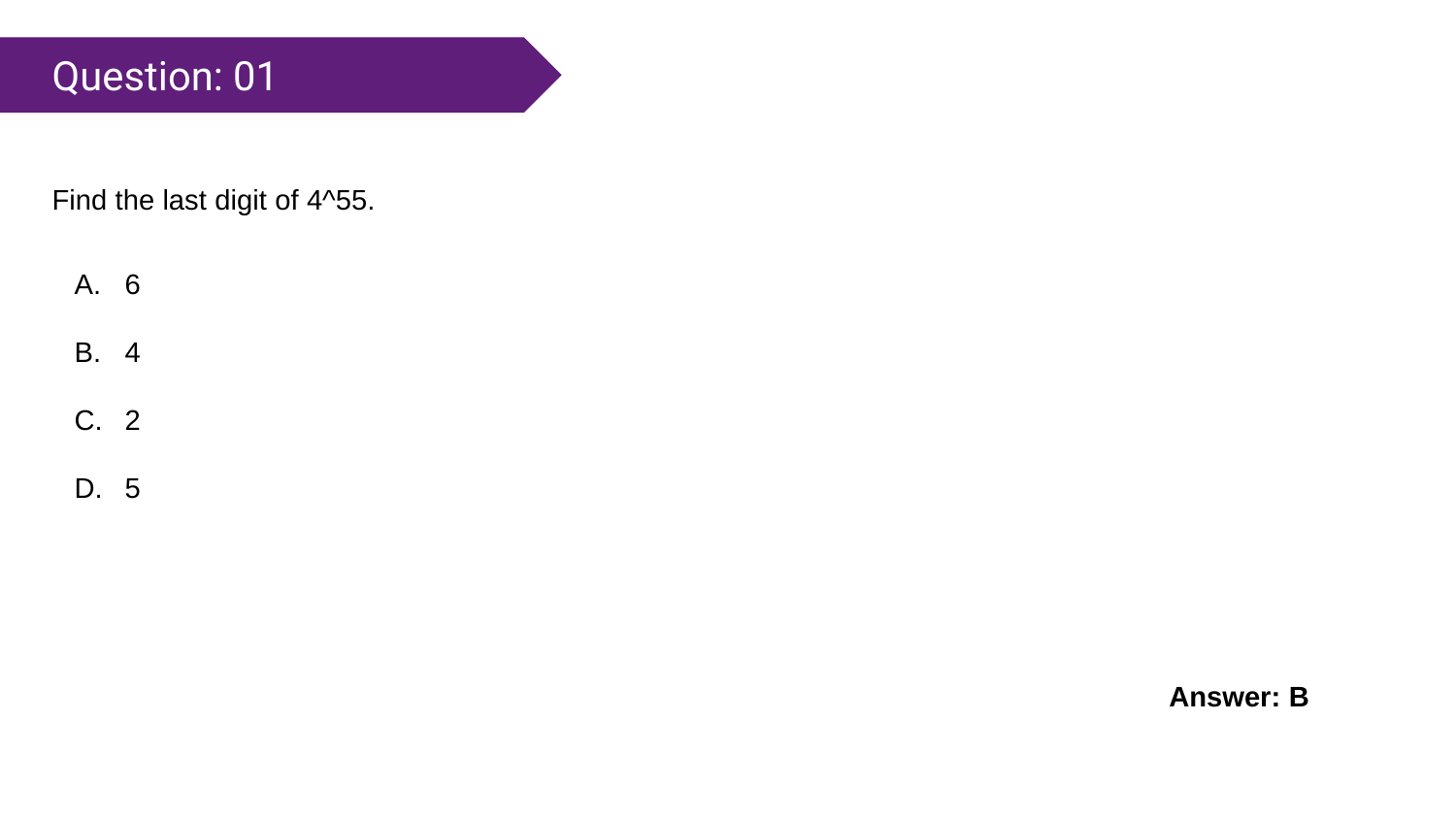

Question: 01
Find the last digit of 4^55.
6
4
2
5
Answer: B